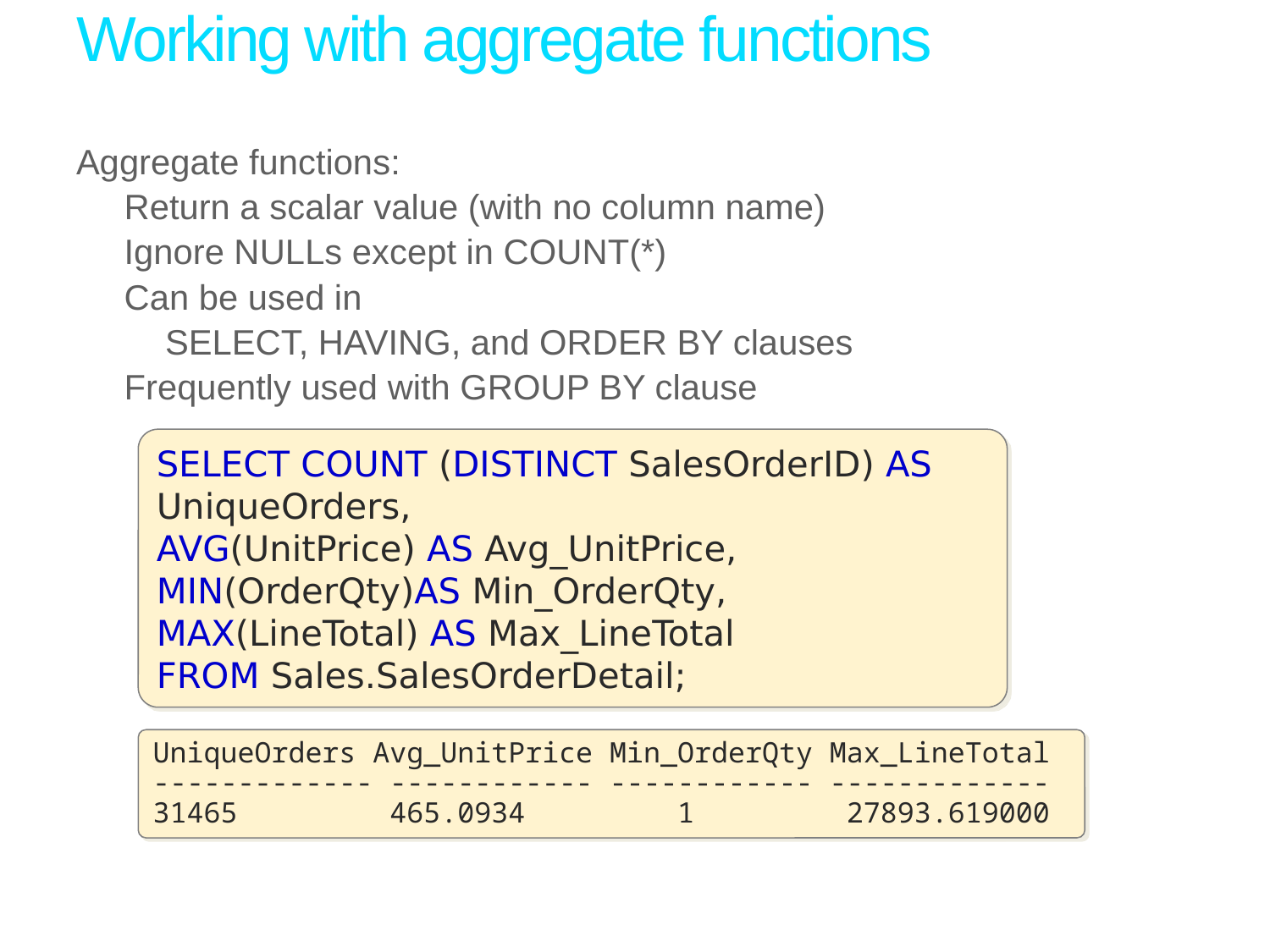

# Working with aggregate functions
Aggregate functions:
Return a scalar value (with no column name)
Ignore NULLs except in COUNT(*)
Can be used in
SELECT, HAVING, and ORDER BY clauses
Frequently used with GROUP BY clause
SELECT COUNT (DISTINCT SalesOrderID) AS UniqueOrders,
AVG(UnitPrice) AS Avg_UnitPrice,
MIN(OrderQty)AS Min_OrderQty,
MAX(LineTotal) AS Max_LineTotal
FROM Sales.SalesOrderDetail;
UniqueOrders Avg_UnitPrice Min_OrderQty Max_LineTotal
------------- ------------ ------------ -------------
31465         465.0934         1         27893.619000